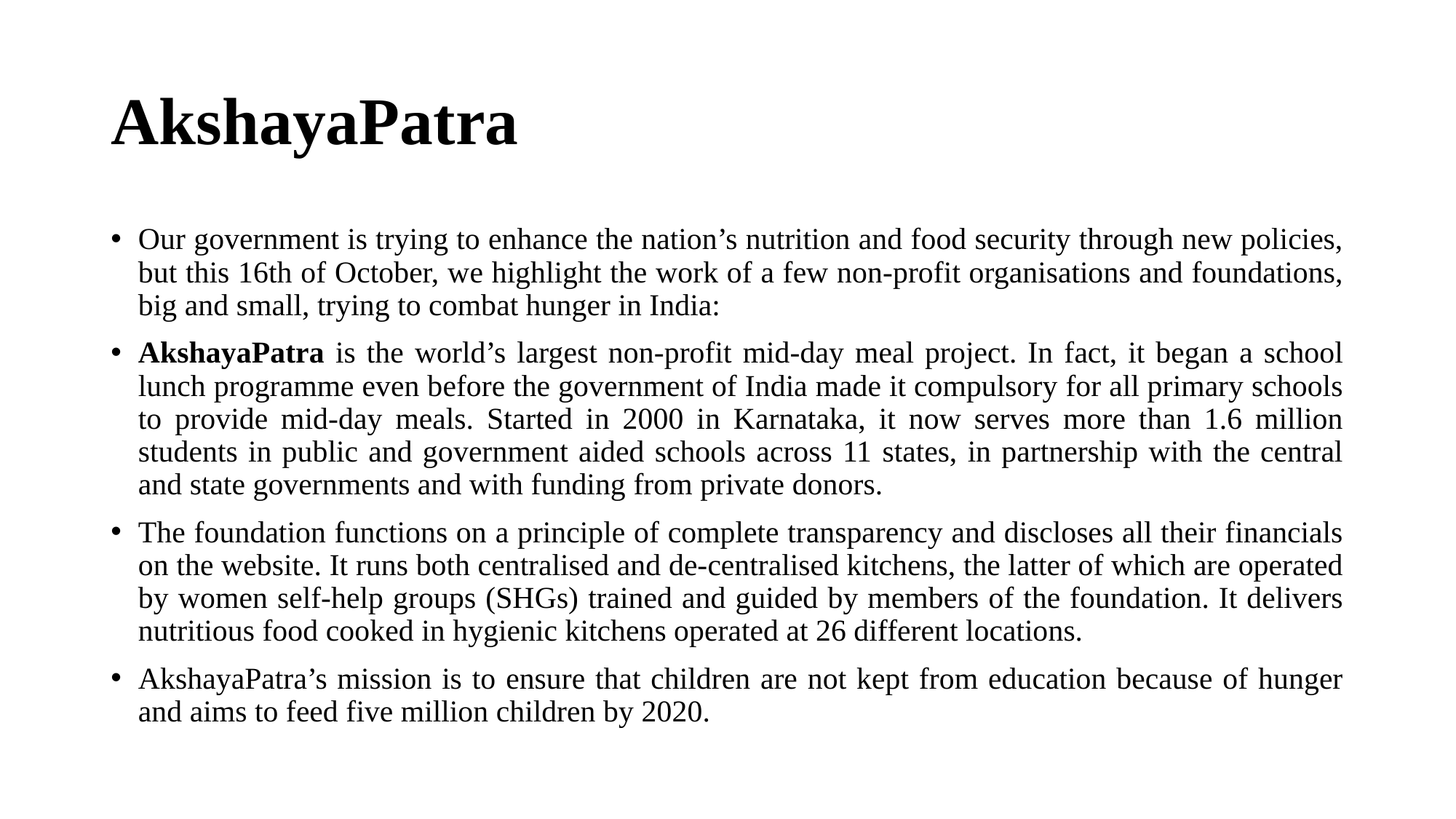

# AkshayaPatra
Our government is trying to enhance the nation’s nutrition and food security through new policies, but this 16th of October, we highlight the work of a few non-profit organisations and foundations, big and small, trying to combat hunger in India:
AkshayaPatra is the world’s largest non-profit mid-day meal project. In fact, it began a school lunch programme even before the government of India made it compulsory for all primary schools to provide mid-day meals. Started in 2000 in Karnataka, it now serves more than 1.6 million students in public and government aided schools across 11 states, in partnership with the central and state governments and with funding from private donors.
The foundation functions on a principle of complete transparency and discloses all their financials on the website. It runs both centralised and de-centralised kitchens, the latter of which are operated by women self-help groups (SHGs) trained and guided by members of the foundation. It delivers nutritious food cooked in hygienic kitchens operated at 26 different locations.
AkshayaPatra’s mission is to ensure that children are not kept from education because of hunger and aims to feed five million children by 2020.